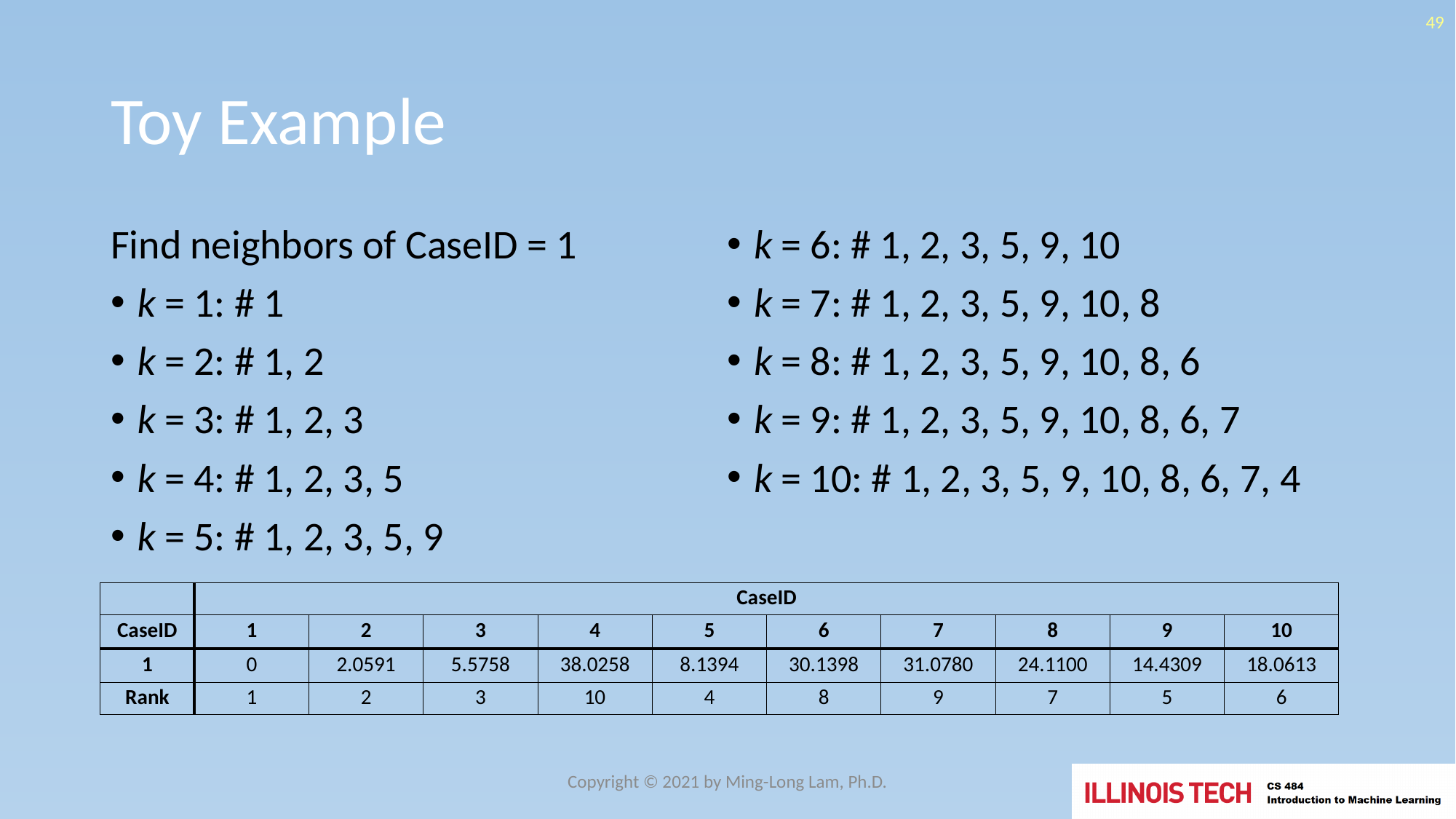

49
# Toy Example
Find neighbors of CaseID = 1
k = 1: # 1
k = 2: # 1, 2
k = 3: # 1, 2, 3
k = 4: # 1, 2, 3, 5
k = 5: # 1, 2, 3, 5, 9
k = 6: # 1, 2, 3, 5, 9, 10
k = 7: # 1, 2, 3, 5, 9, 10, 8
k = 8: # 1, 2, 3, 5, 9, 10, 8, 6
k = 9: # 1, 2, 3, 5, 9, 10, 8, 6, 7
k = 10: # 1, 2, 3, 5, 9, 10, 8, 6, 7, 4
|  | CaseID |  |  |  |  |  |  |  |  |  |
| --- | --- | --- | --- | --- | --- | --- | --- | --- | --- | --- |
| CaseID | 1 | 2 | 3 | 4 | 5 | 6 | 7 | 8 | 9 | 10 |
| 1 | 0 | 2.0591 | 5.5758 | 38.0258 | 8.1394 | 30.1398 | 31.0780 | 24.1100 | 14.4309 | 18.0613 |
| Rank | 1 | 2 | 3 | 10 | 4 | 8 | 9 | 7 | 5 | 6 |
Copyright © 2021 by Ming-Long Lam, Ph.D.